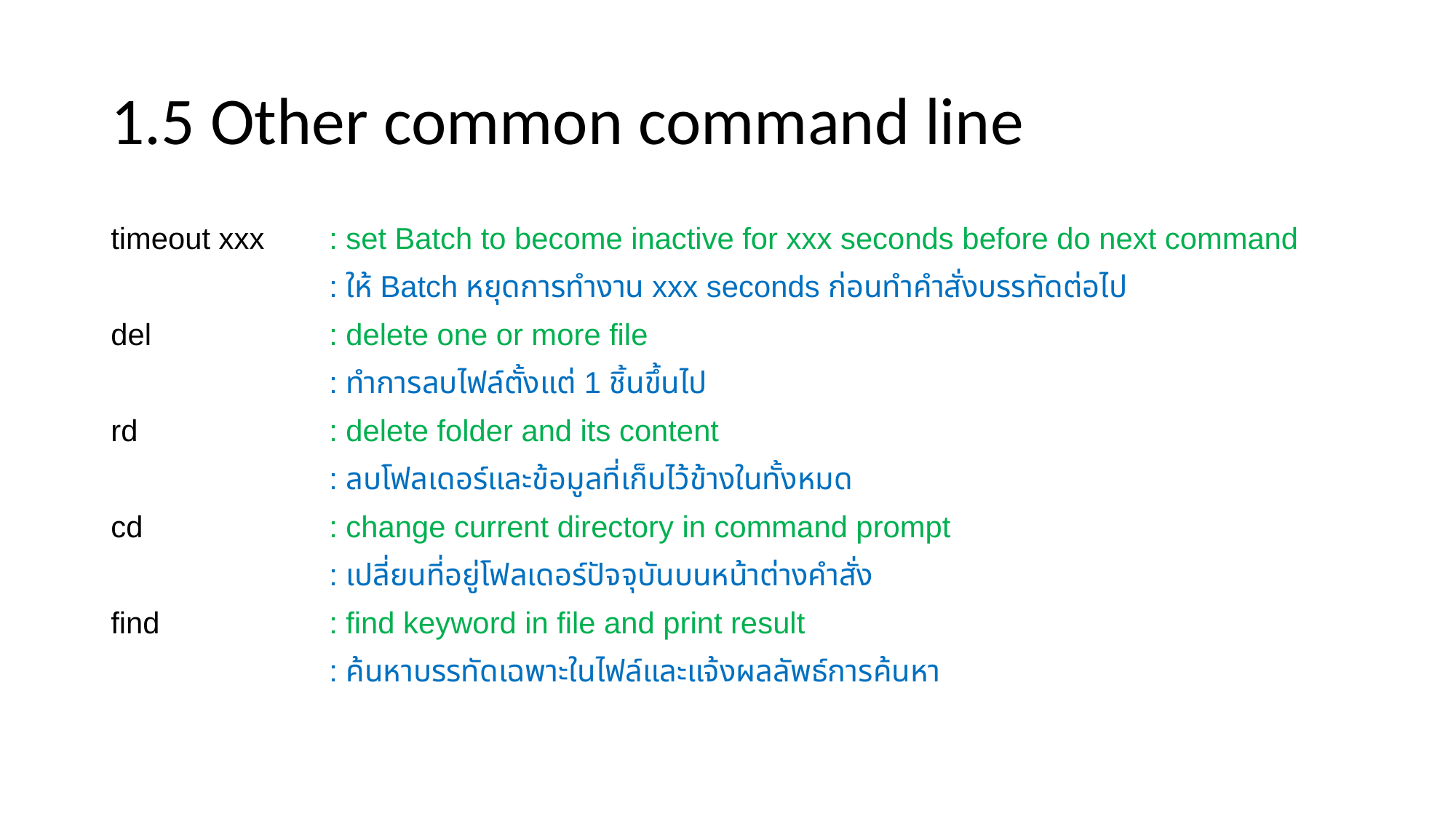

# 1.5 Other common command line
timeout xxx	: set Batch to become inactive for xxx seconds before do next command
		: ให้ Batch หยุดการทำงาน xxx seconds ก่อนทำคำสั่งบรรทัดต่อไป
del 		: delete one or more file
		: ทำการลบไฟล์ตั้งแต่ 1 ชิ้นขึ้นไป
rd 		: delete folder and its content
		: ลบโฟลเดอร์และข้อมูลที่เก็บไว้ข้างในทั้งหมด
cd 		: change current directory in command prompt
		: เปลี่ยนที่อยู่โฟลเดอร์ปัจจุบันบนหน้าต่างคำสั่ง
find 		: find keyword in file and print result
		: ค้นหาบรรทัดเฉพาะในไฟล์และแจ้งผลลัพธ์การค้นหา